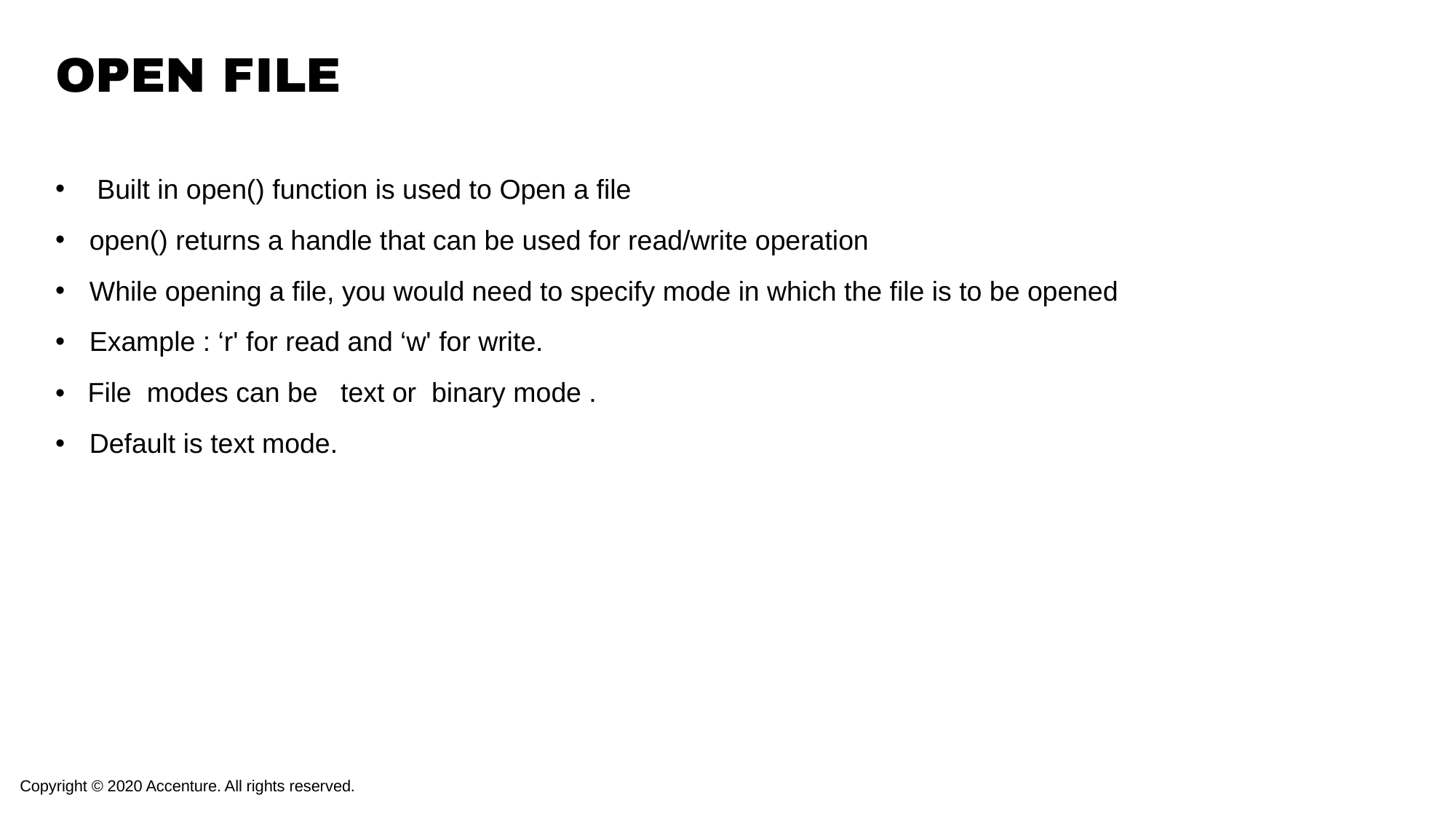

# Open File

 Built in open() function is used to Open a file
open() returns a handle that can be used for read/write operation
While opening a file, you would need to specify mode in which the file is to be opened
Example : ‘r' for read and ‘w' for write.
•   File  modes can be   text or  binary mode .
Default is text mode.